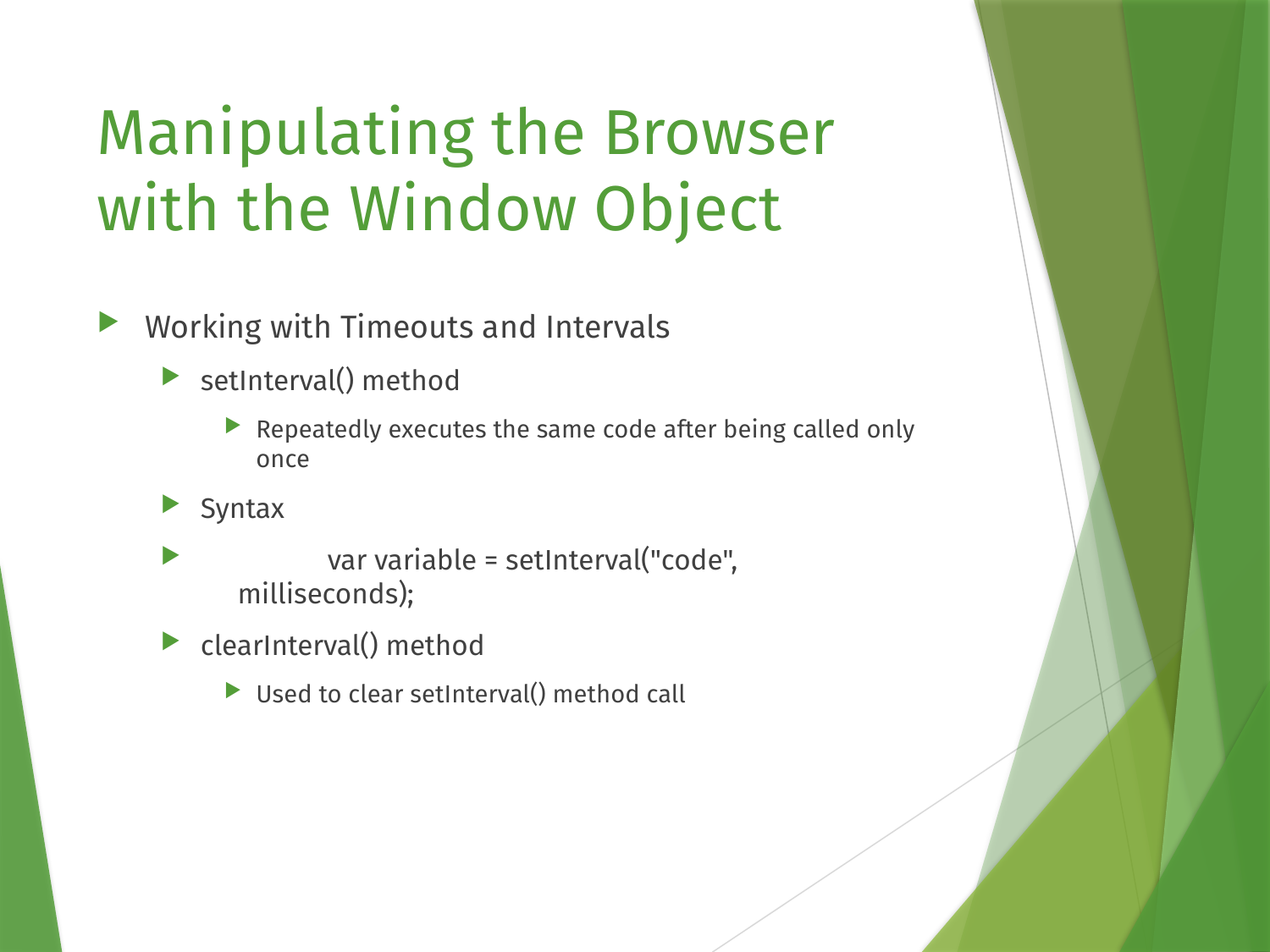

# Manipulating the Browser with the Window Object
Working with Timeouts and Intervals
setInterval() method
Repeatedly executes the same code after being called only once
Syntax
	var variable = setInterval("code",
     milliseconds);
clearInterval() method
Used to clear setInterval() method call